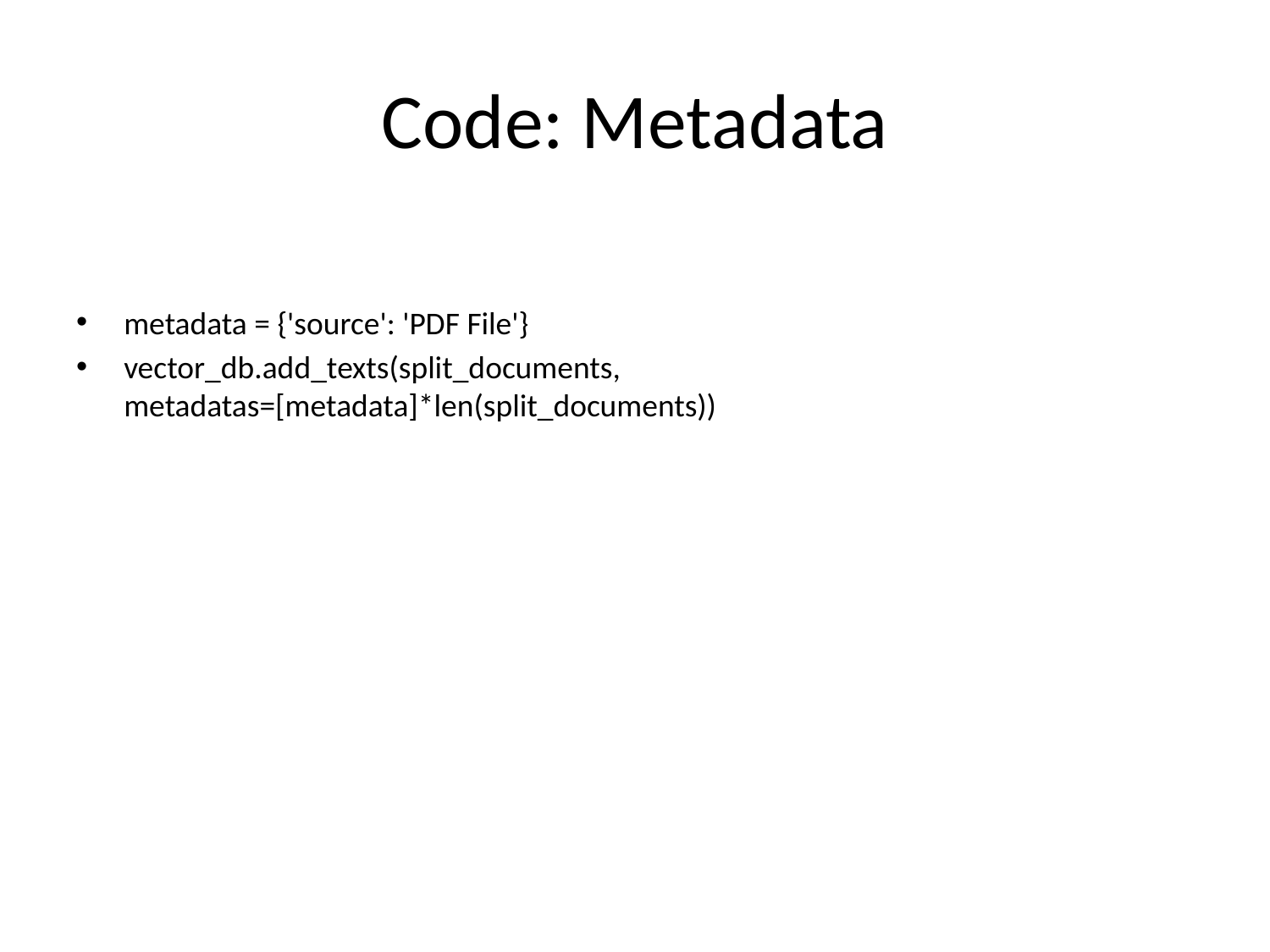

# Code: Metadata

metadata = {'source': 'PDF File'}
vector_db.add_texts(split_documents, metadatas=[metadata]*len(split_documents))